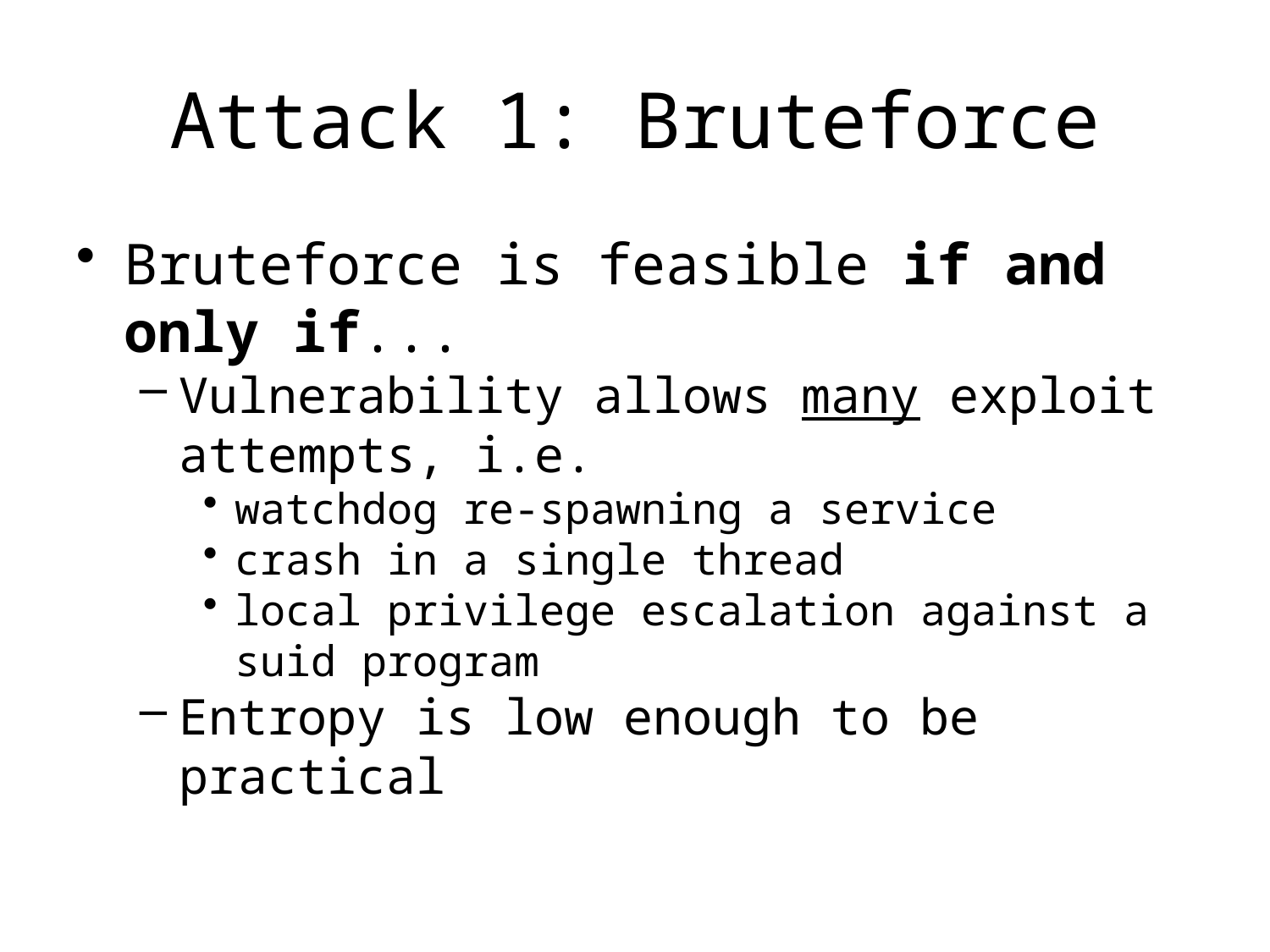

# Attack 1: Bruteforce
Bruteforce is feasible if and only if...
Vulnerability allows many exploit attempts, i.e.
watchdog re-spawning a service
crash in a single thread
local privilege escalation against a suid program
Entropy is low enough to be practical